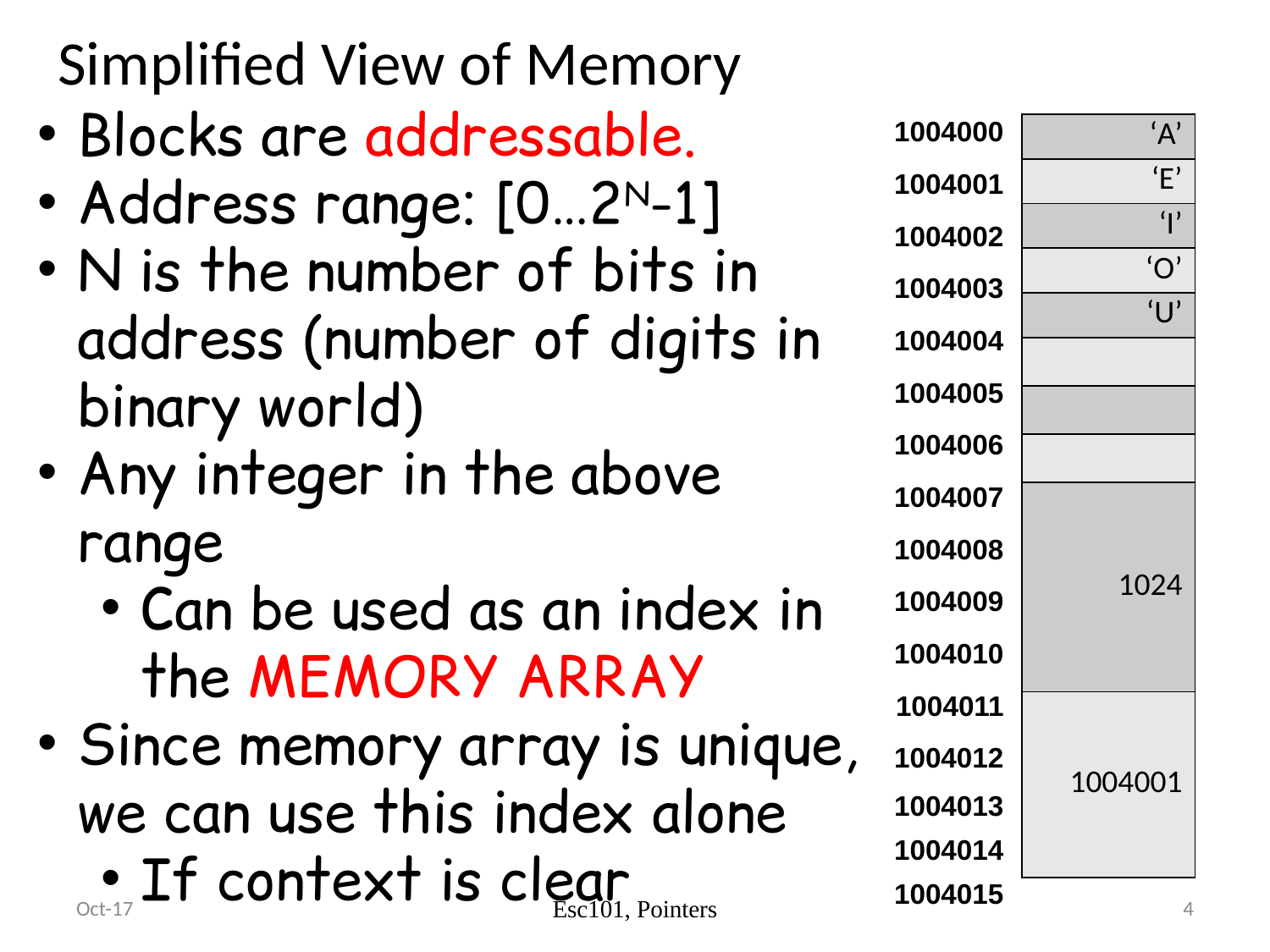

# Simplified View of Memory
Blocks are addressable.
Address range: [0…2N-1]
N is the number of bits in address (number of digits in binary world)
Any integer in the above range
Can be used as an index in the MEMORY ARRAY
Since memory array is unique, we can use this index alone
If context is clear
| 1004000 |
| --- |
| 1004001 |
| 1004002 |
| 1004003 |
| 1004004 |
| 1004005 |
| 1004006 |
| 1004007 |
| 1004008 |
| 1004009 |
| 1004010 |
| 1004011 |
| 1004012 |
| 1004013 |
| 1004014 |
| 1004015 |
| ‘A’ |
| --- |
| ‘E’ |
| ‘I’ |
| ‘O’ |
| ‘U’ |
|  |
|  |
|  |
| 1024 |
| 1004001 |
Oct-17
4
Esc101, Pointers